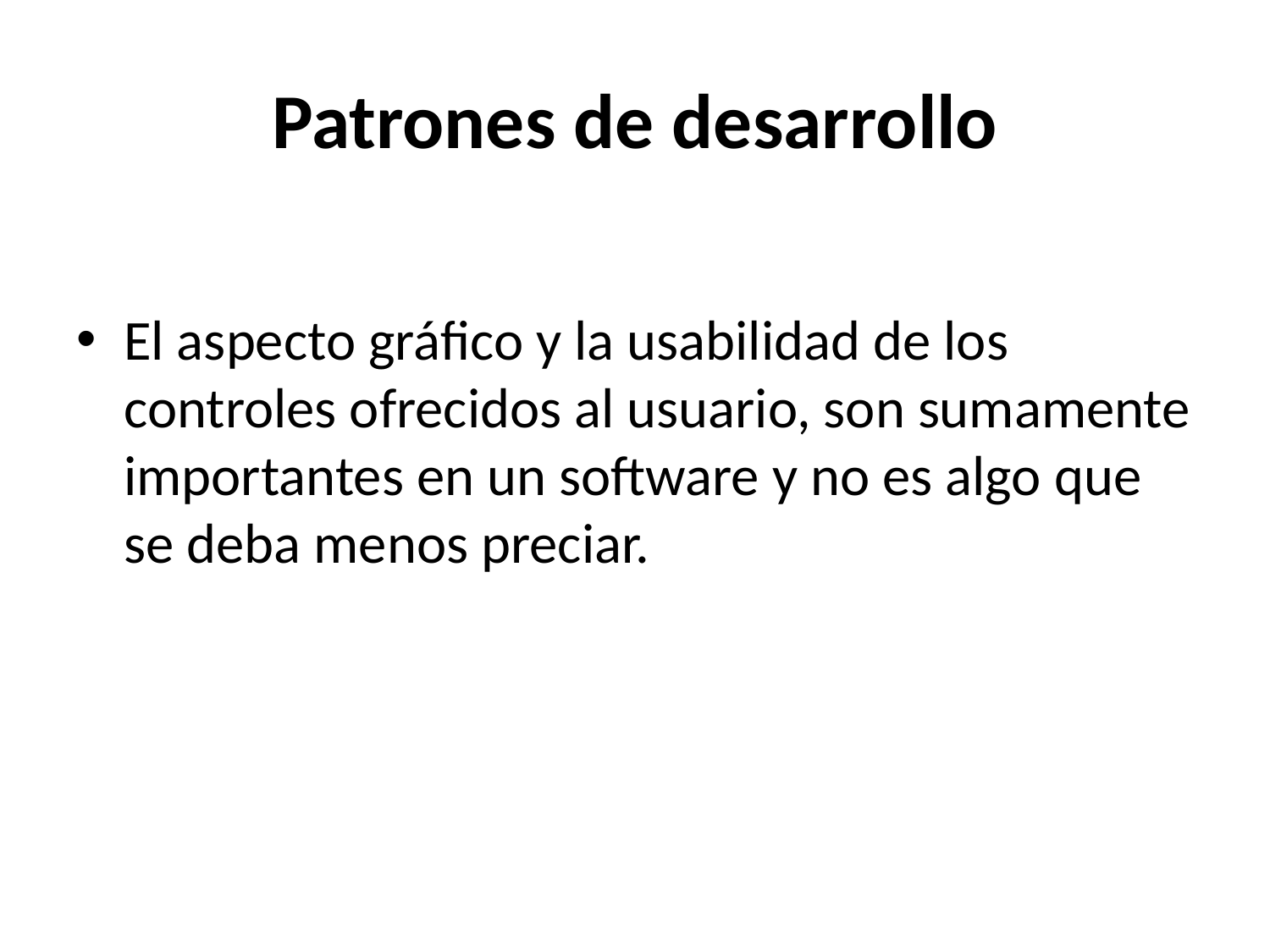

# Patrones de desarrollo
El aspecto gráfico y la usabilidad de los controles ofrecidos al usuario, son sumamente importantes en un software y no es algo que se deba menos preciar.